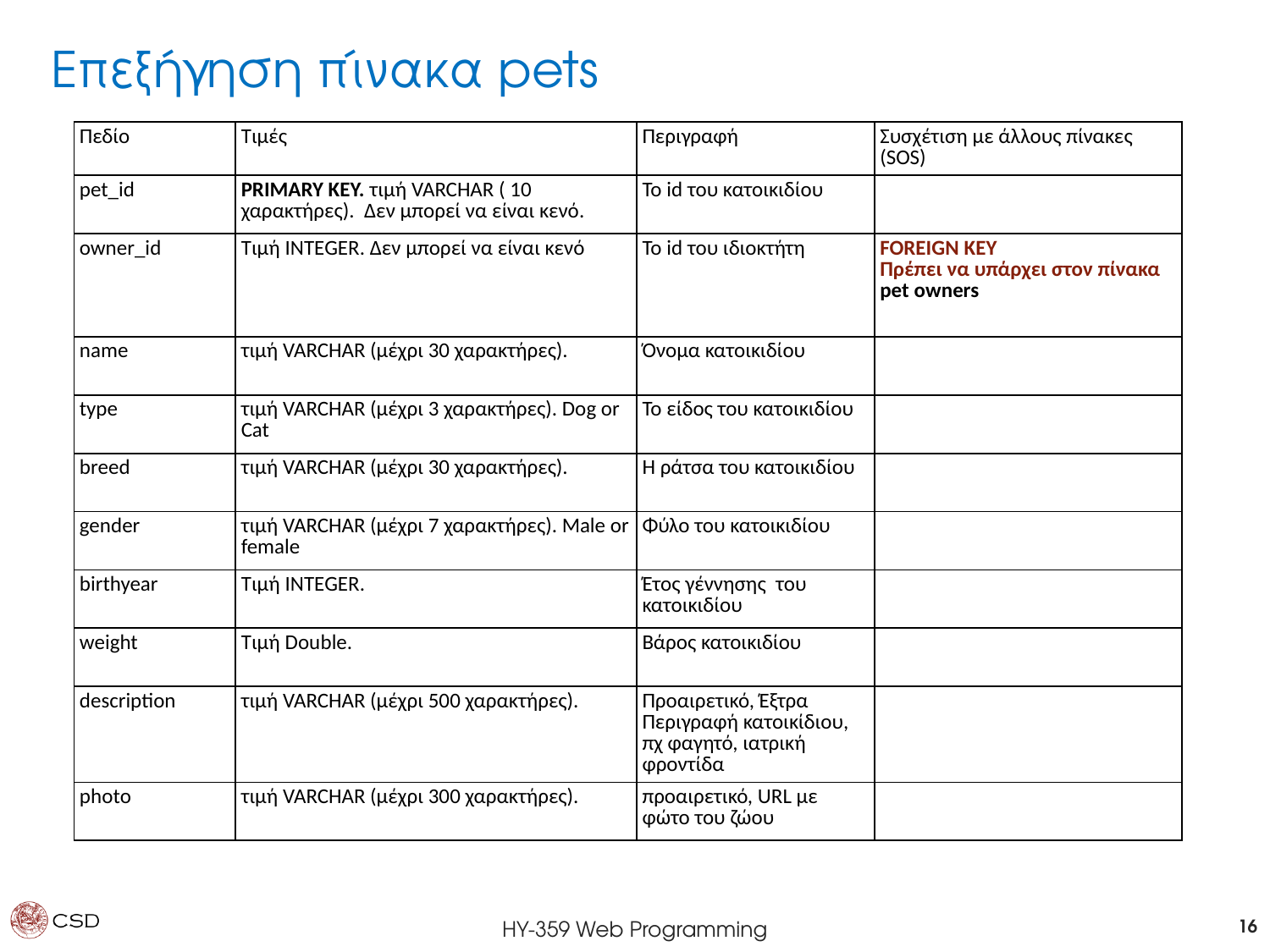

Επεξήγηση πίνακα pets
| Πεδίο | Τιμές | Περιγραφή | Συσχέτιση με άλλους πίνακες (SOS) |
| --- | --- | --- | --- |
| pet\_id | PRIMARY KEY. τιμή VARCHAR ( 10 χαρακτήρες).  Δεν μπορεί να είναι κενό. | Το id του κατοικιδίου |  |
| owner\_id | Τιμή INTEGER. Δεν μπορεί να είναι κενό | Το id του ιδιοκτήτη | FOREIGN KEY Πρέπει να υπάρχει στον πίνακα  pet owners |
| name | τιμή VARCHAR (μέχρι 30 χαρακτήρες). | Όνομα κατοικιδίου |  |
| type | τιμή VARCHAR (μέχρι 3 χαρακτήρες). Dog or Cat | Το είδος του κατοικιδίου |  |
| breed | τιμή VARCHAR (μέχρι 30 χαρακτήρες). | Η ράτσα του κατοικιδίου |  |
| gender | τιμή VARCHAR (μέχρι 7 χαρακτήρες). Male or female | Φύλο του κατοικιδίου |  |
| birthyear | Τιμή INTEGER. | Έτος γέννησης  του κατοικιδίου |  |
| weight | Τιμή Double. | Βάρος κατοικιδίου |  |
| description | τιμή VARCHAR (μέχρι 500 χαρακτήρες). | Προαιρετικό, Έξτρα Περιγραφή κατοικίδιου, πχ φαγητό, ιατρική φροντίδα |  |
| photo | τιμή VARCHAR (μέχρι 300 χαρακτήρες). | προαιρετικό, URL με φώτο του ζώου |  |

16